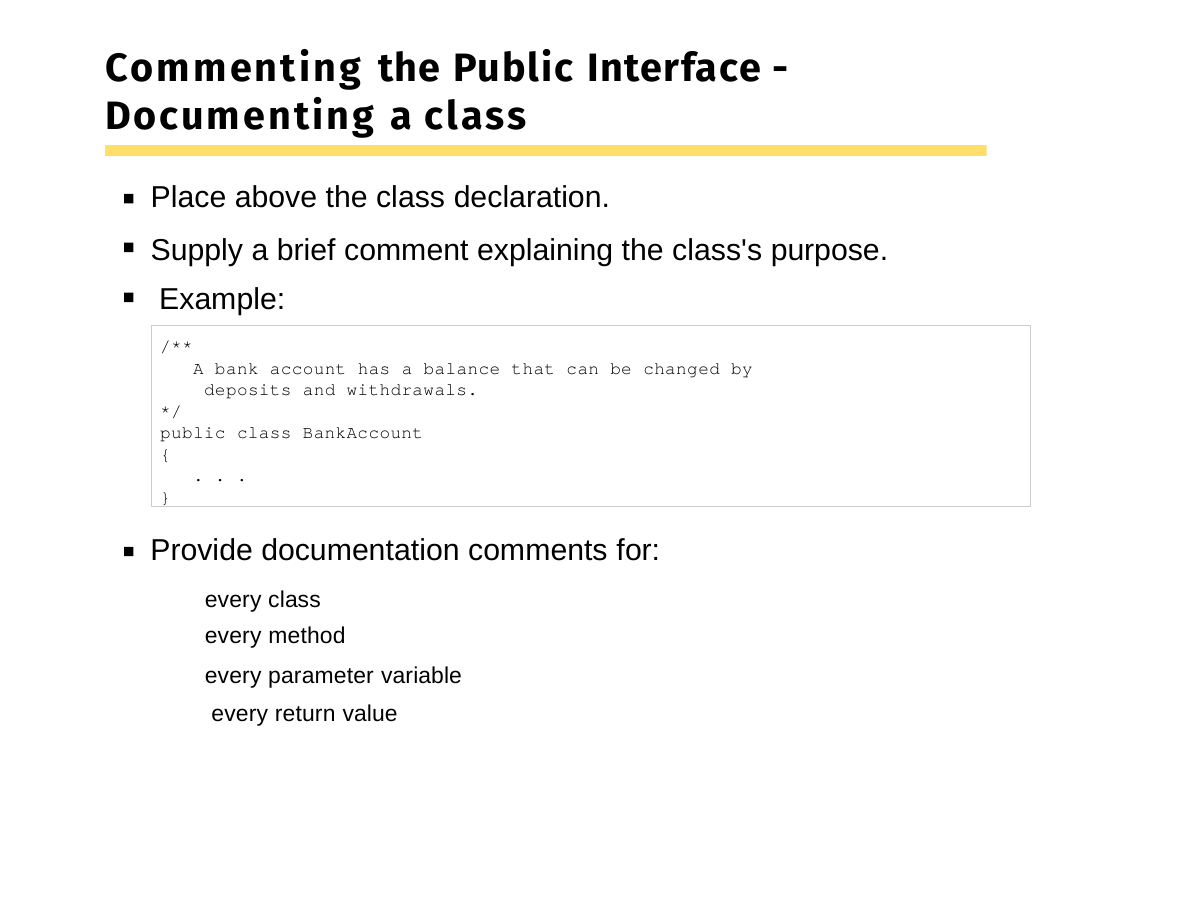

# Commenting the Public Interface -  Documenting a class

Place above the class declaration.
Supply a brief comment explaining the class's purpose.  Example:

/**
A bank account has a balance that can be changed by  deposits and withdrawals.
*/
public class BankAccount
{
. . .
}
Provide documentation comments for:
every class  every method
every parameter variable  every return value